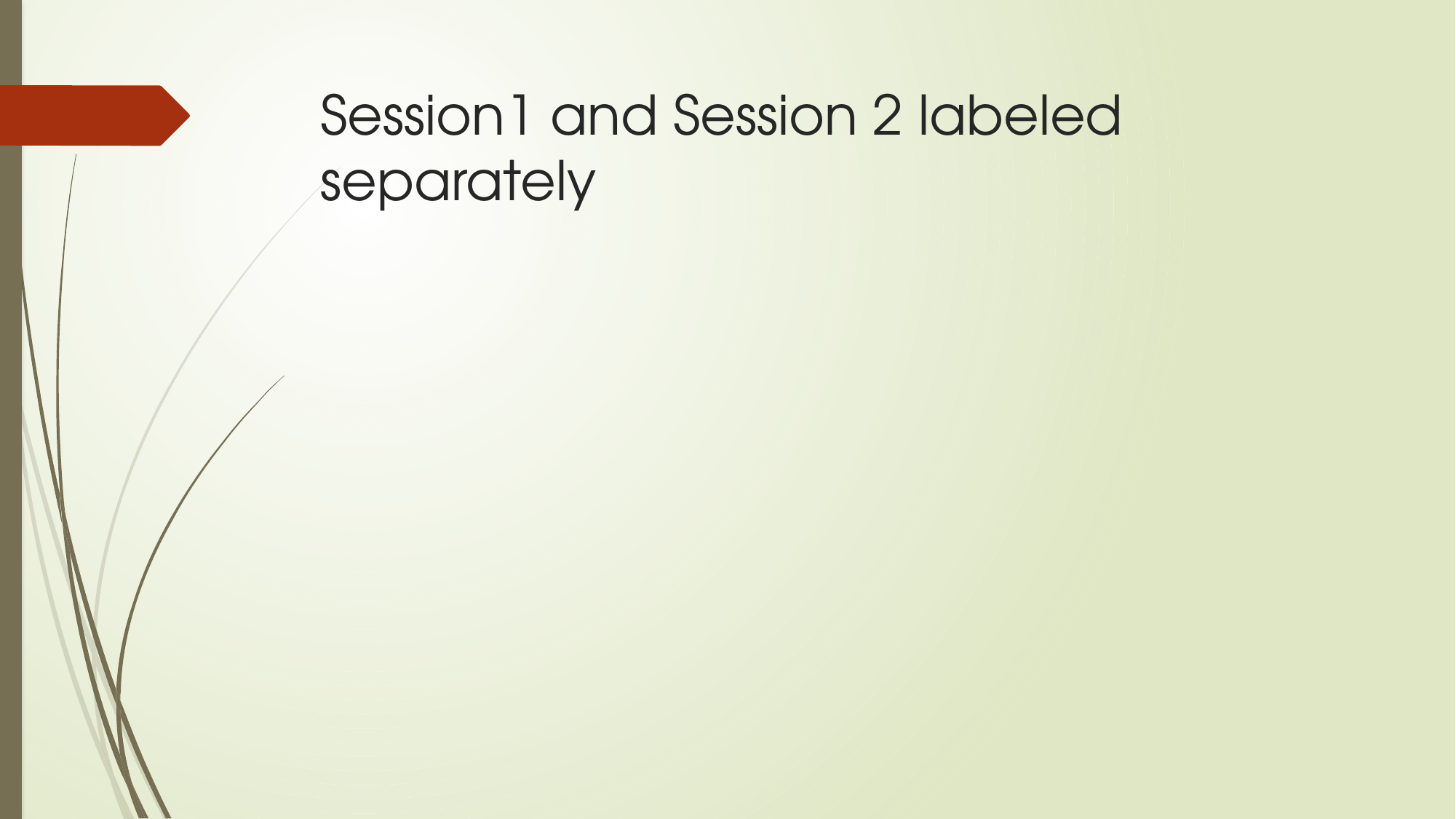

# Session1 and Session 2 labeled separately